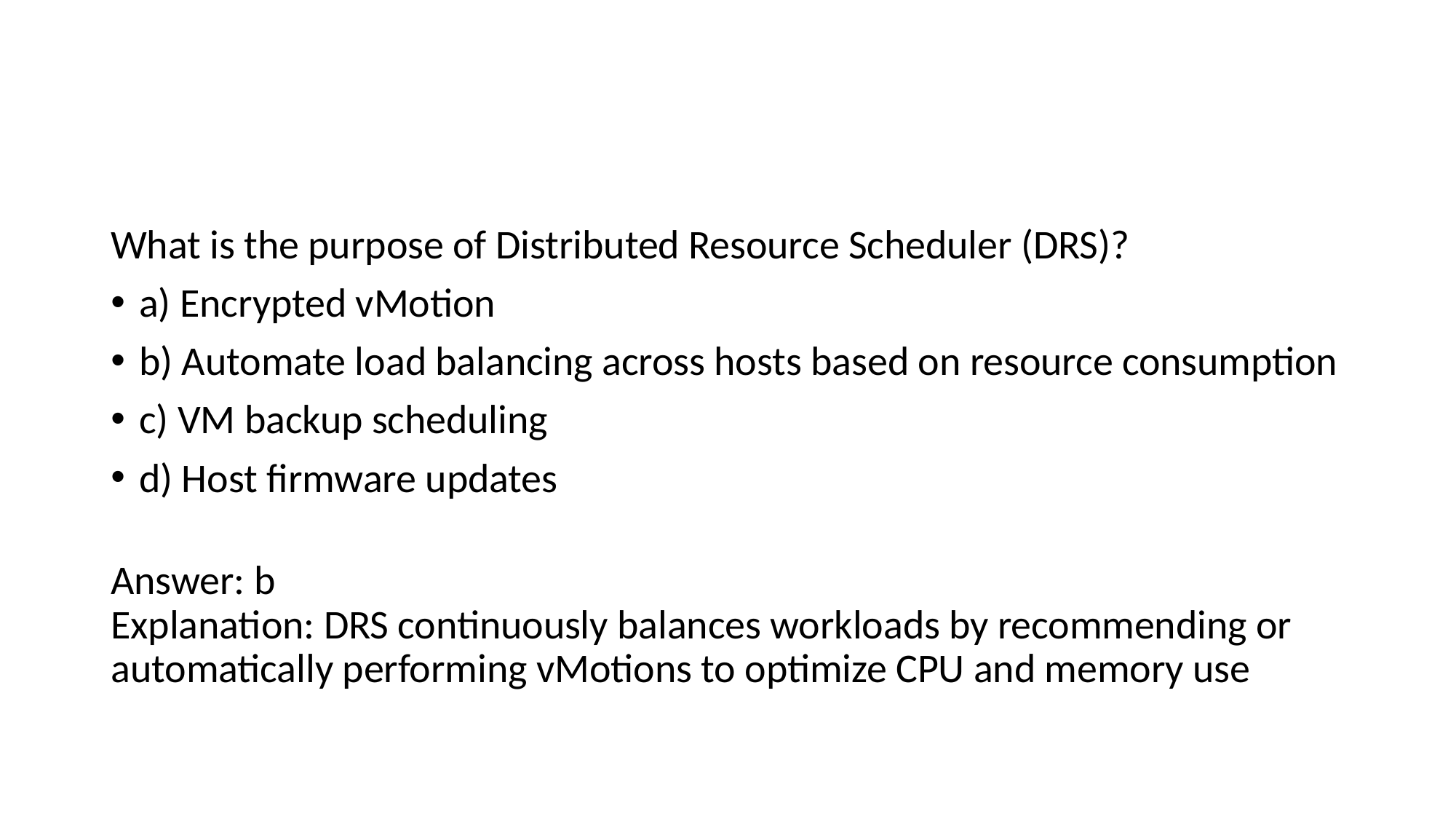

#
What is the purpose of Distributed Resource Scheduler (DRS)?
a) Encrypted vMotion
b) Automate load balancing across hosts based on resource consumption
c) VM backup scheduling
d) Host firmware updates
Answer: b
Explanation: DRS continuously balances workloads by recommending or automatically performing vMotions to optimize CPU and memory use